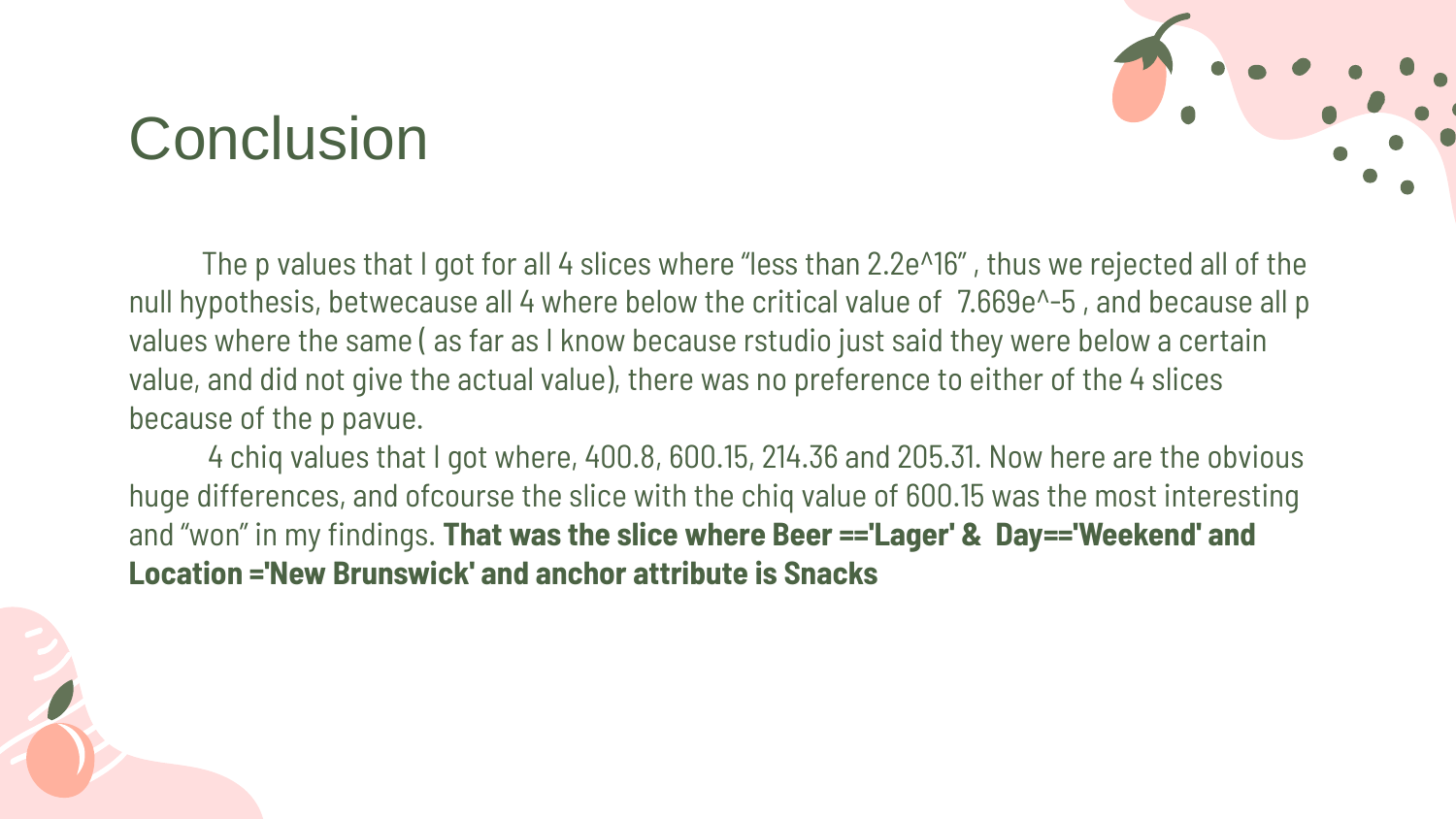

# Conclusion
The p values that I got for all 4 slices where “less than 2.2e^16” , thus we rejected all of the null hypothesis, betwecause all 4 where below the critical value of  7.669e^-5 , and because all p values where the same ( as far as I know because rstudio just said they were below a certain value, and did not give the actual value), there was no preference to either of the 4 slices because of the p pavue.
 4 chiq values that I got where, 400.8, 600.15, 214.36 and 205.31. Now here are the obvious huge differences, and ofcourse the slice with the chiq value of 600.15 was the most interesting and “won” in my findings. That was the slice where Beer =='Lager' &  Day=='Weekend' and Location ='New Brunswick' and anchor attribute is Snacks